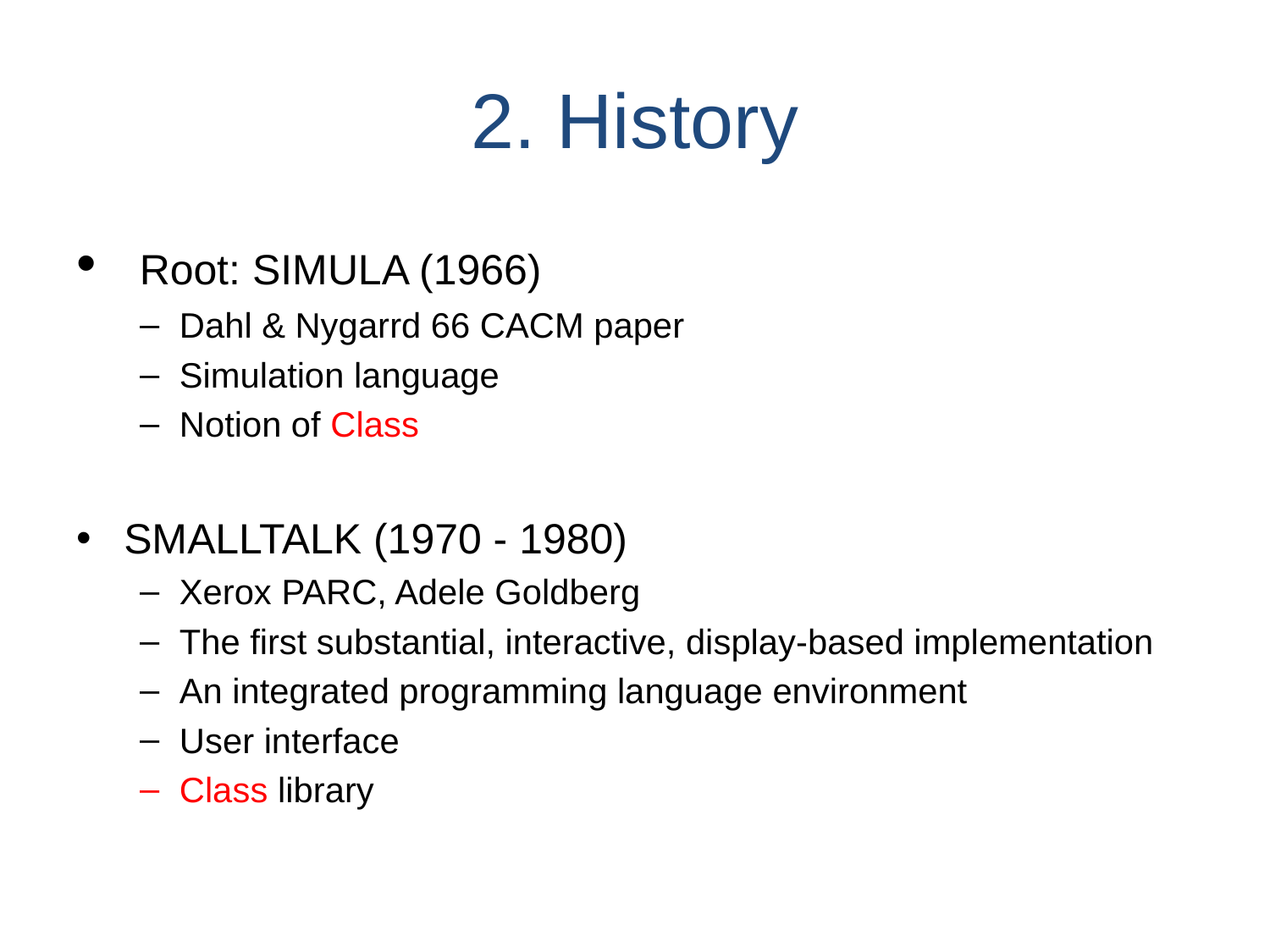

# 2. History
 Root: SIMULA (1966)
Dahl & Nygarrd 66 CACM paper
Simulation language
Notion of Class

SMALLTALK (1970 - 1980)
Xerox PARC, Adele Goldberg
The first substantial, interactive, display-based implementation
An integrated programming language environment
User interface
Class library